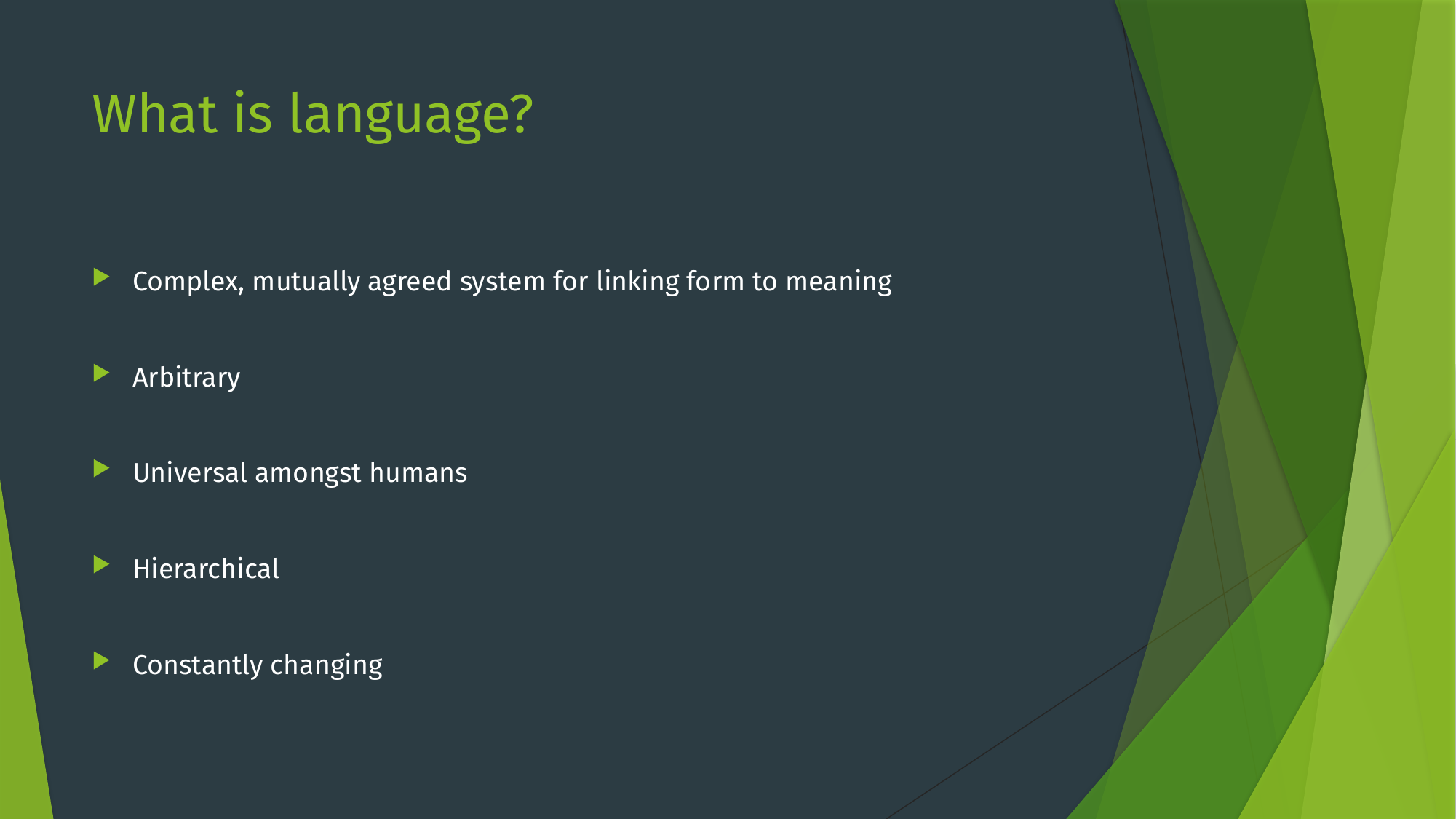

# What is language?
Complex, mutually agreed system for linking form to meaning

Arbitrary

Universal amongst humans

Hierarchical

Constantly changing